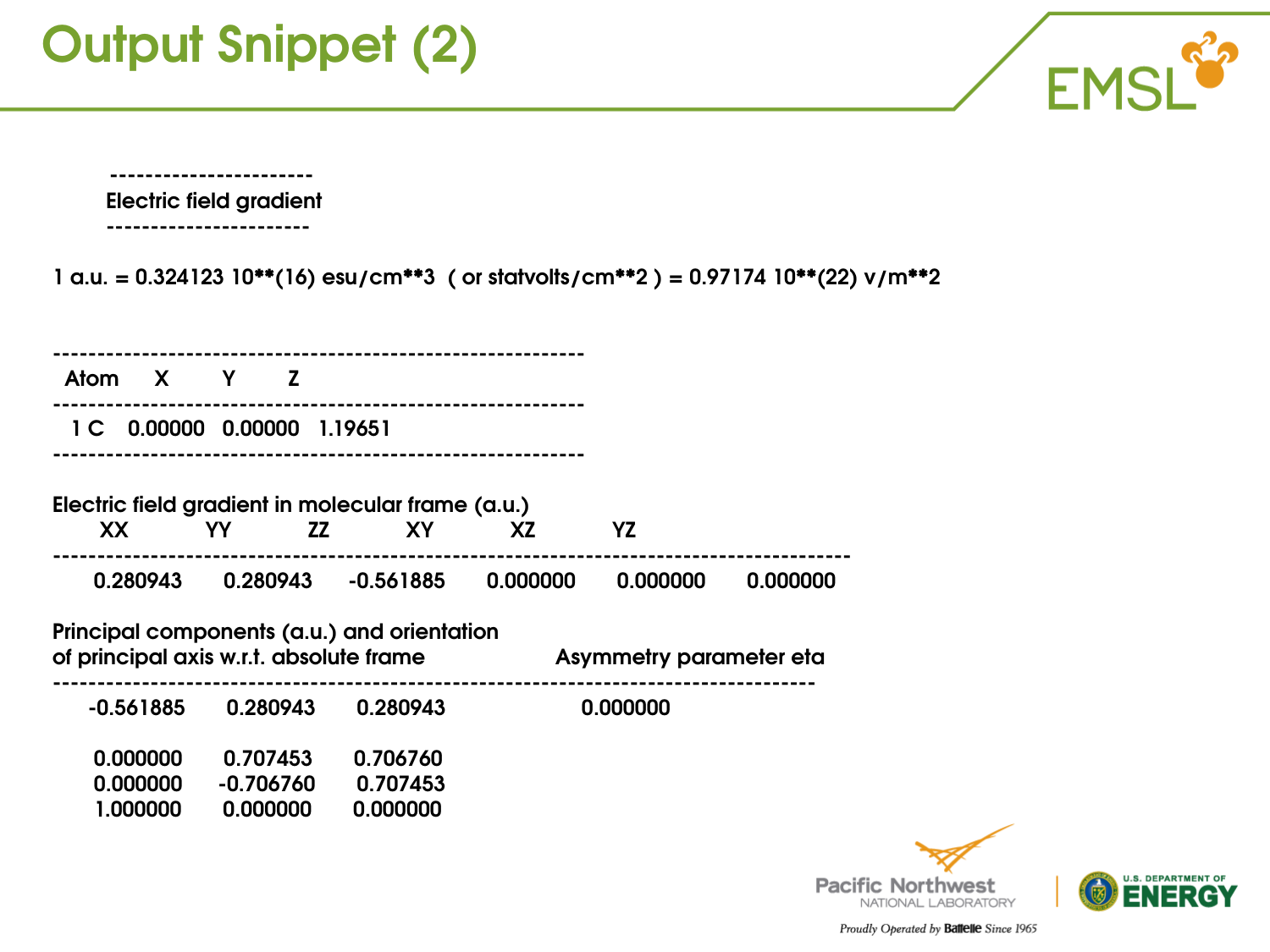

Output Snippet (2)
         -----------------------
          Electric field gradient
          -----------------------

 1 a.u. = 0.324123 10**(16) esu/cm**3  ( or statvolts/cm**2 ) = 0.97174 10**(22) v/m**2

 ------------------------------------------------------------
   Atom      X         Y         Z
 ------------------------------------------------------------
    1 C    0.00000   0.00000   1.19651
 ------------------------------------------------------------

 Electric field gradient in molecular frame (a.u.)
         XX             YY             ZZ             XY             XZ             YZ
 ------------------------------------------------------------------------------------------
        0.280943       0.280943      -0.561885       0.000000       0.000000       0.000000

 Principal components (a.u.) and orientation
 of principal axis w.r.t. absolute frame                      Asymmetry parameter eta
 --------------------------------------------------------------------------------------
       -0.561885       0.280943       0.280943                       0.000000

        0.000000       0.707453       0.706760
        0.000000      -0.706760       0.707453
        1.000000       0.000000       0.000000